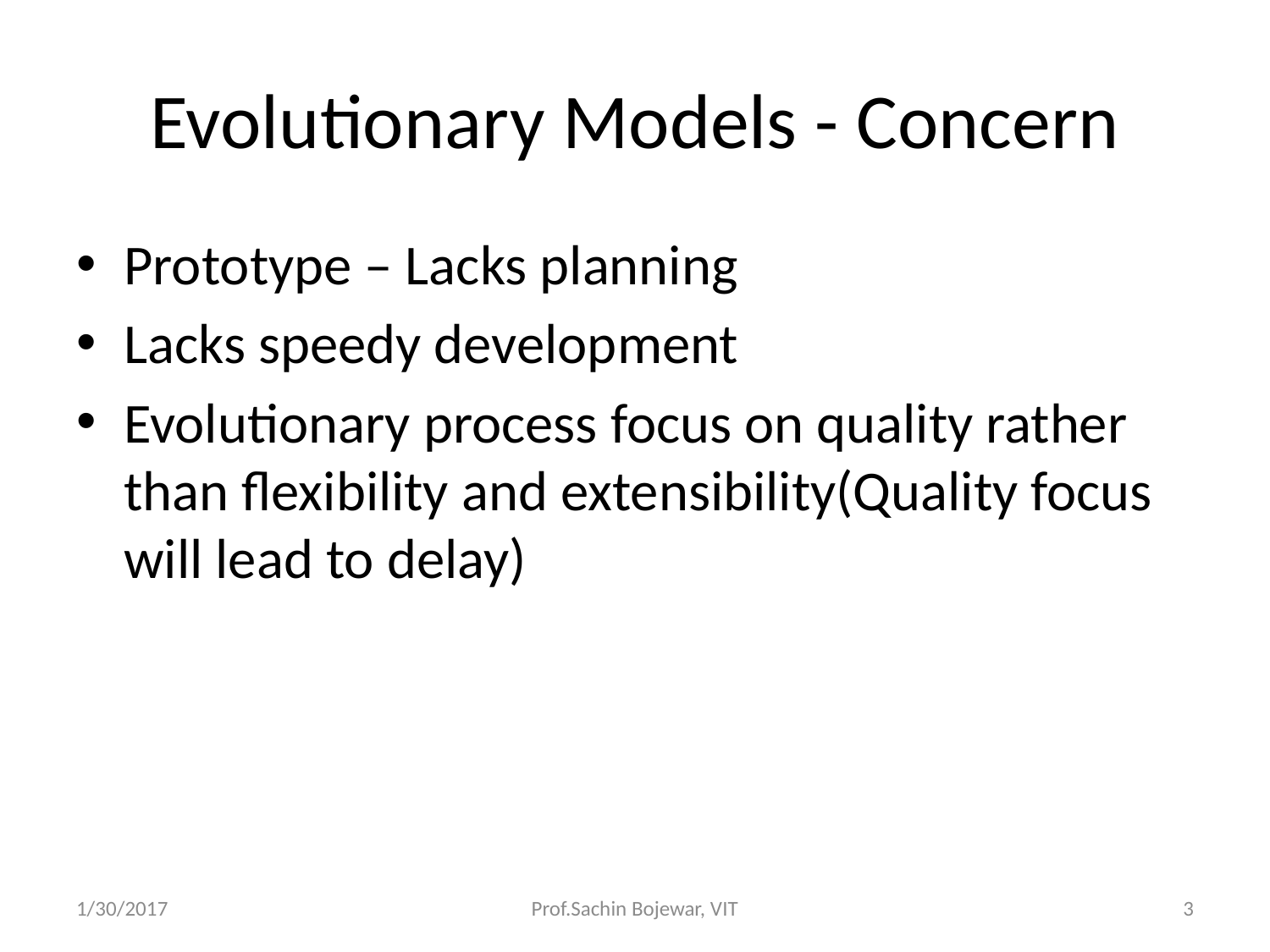

# Evolutionary Models - Concern
Prototype – Lacks planning
Lacks speedy development
Evolutionary process focus on quality rather than flexibility and extensibility(Quality focus will lead to delay)
1/30/2017
Prof.Sachin Bojewar, VIT
3